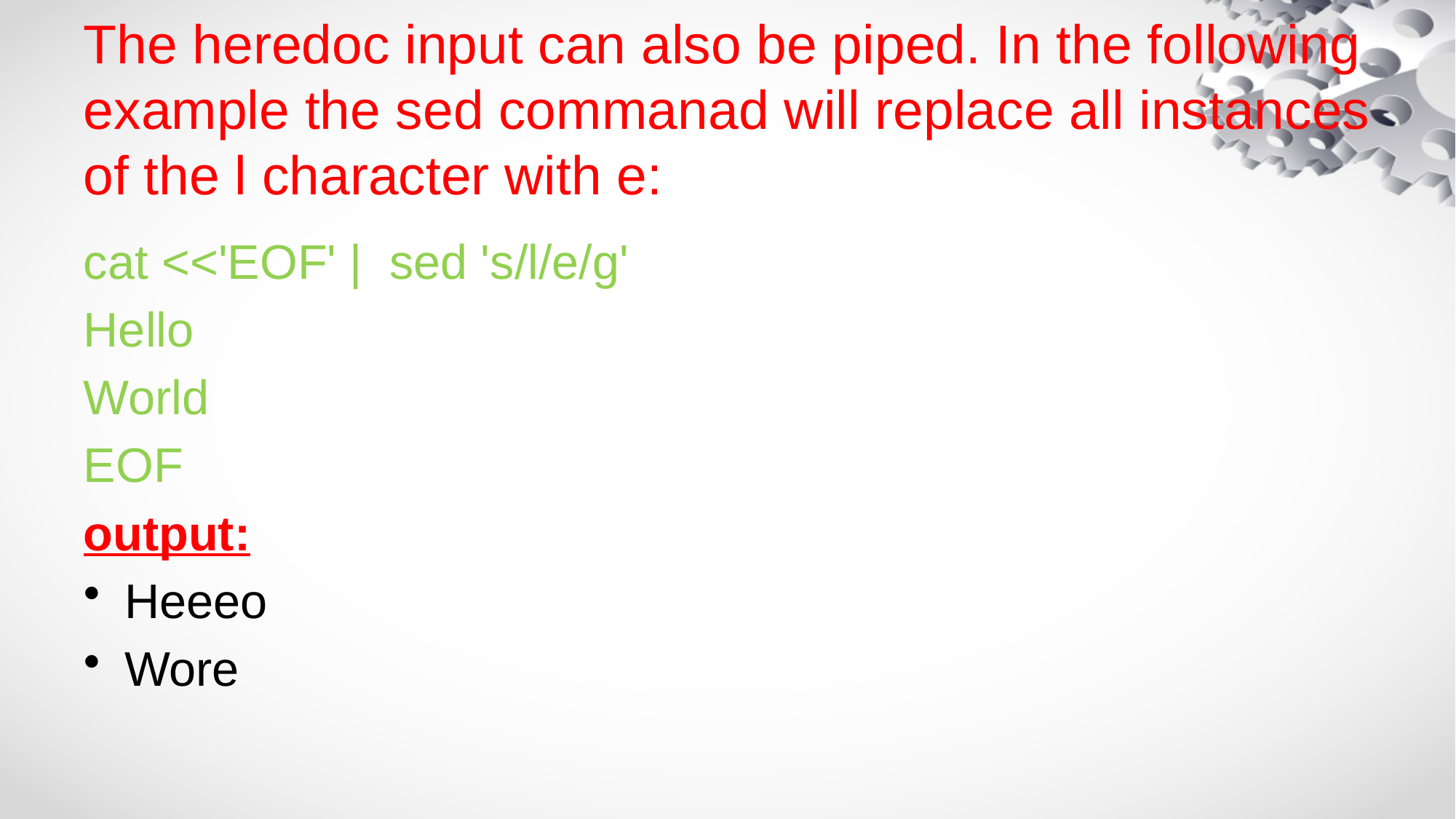

# The heredoc input can also be piped. In the following example the sed commanad will replace all instances of the l character with e:
cat <<'EOF' |  sed 's/l/e/g'
Hello
World
EOF
output:
Heeeo
Wore